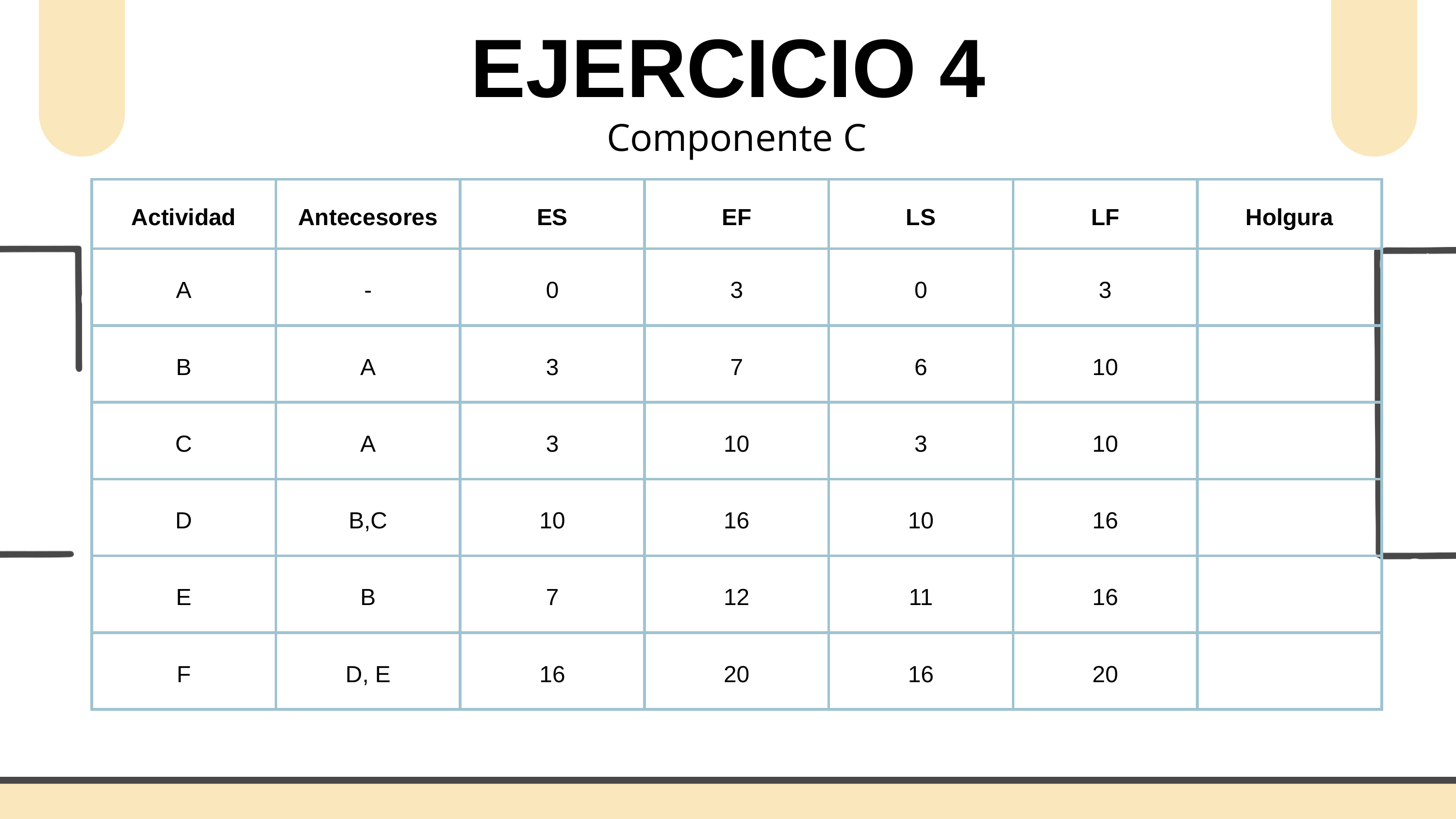

EJERCICIO 4
Componente C
| Actividad | Antecesores | ES | EF | LS | LF | Holgura |
| --- | --- | --- | --- | --- | --- | --- |
| A | - | 0 | 3 | 0 | 3 |  |
| B | A | 3 | 7 | 6 | 10 |  |
| C | A | 3 | 10 | 3 | 10 |  |
| D | B,C | 10 | 16 | 10 | 16 |  |
| E | B | 7 | 12 | 11 | 16 |  |
| F | D, E | 16 | 20 | 16 | 20 |  |